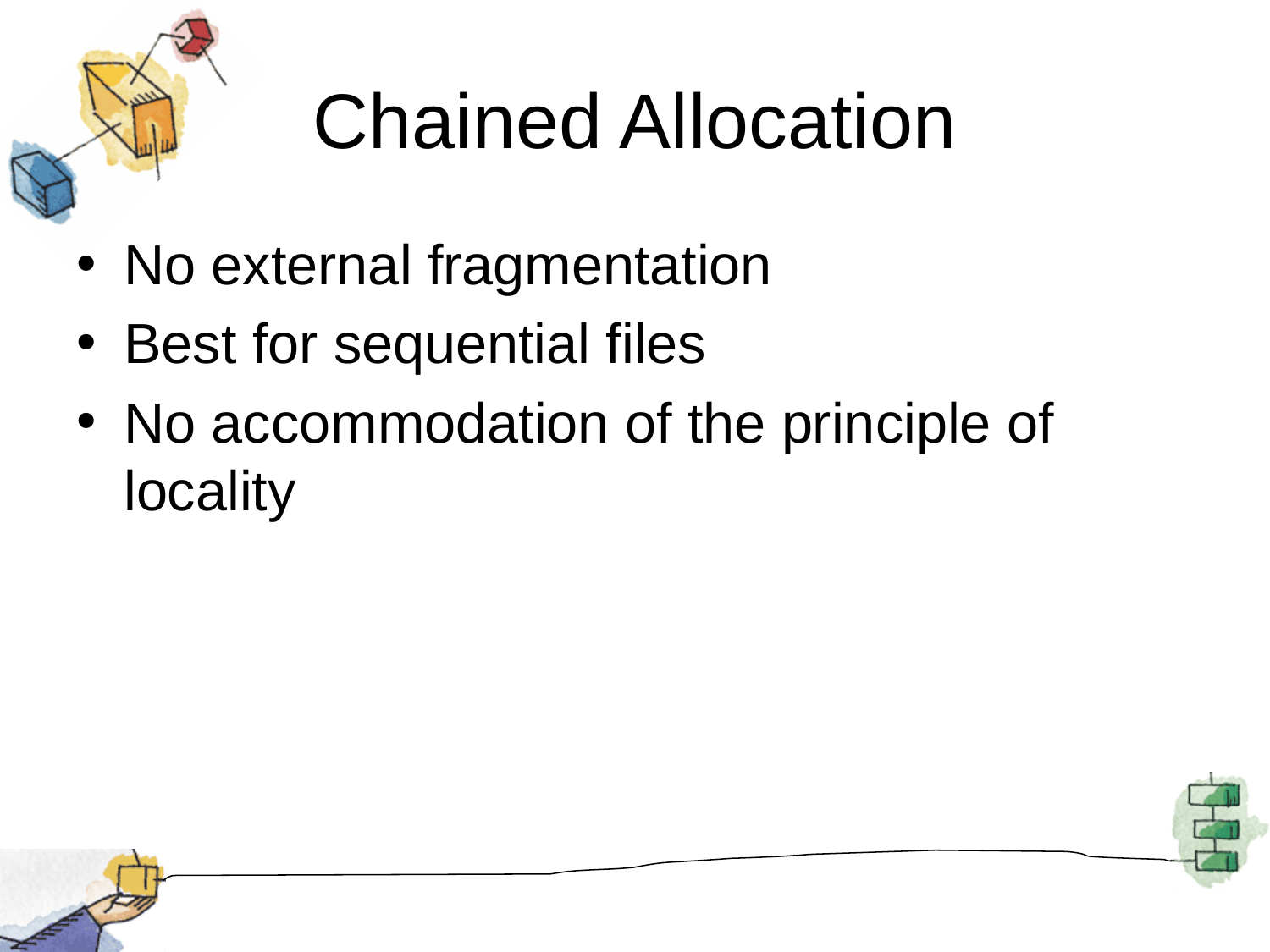

# Chained Allocation
No external fragmentation
Best for sequential files
No accommodation of the principle of locality